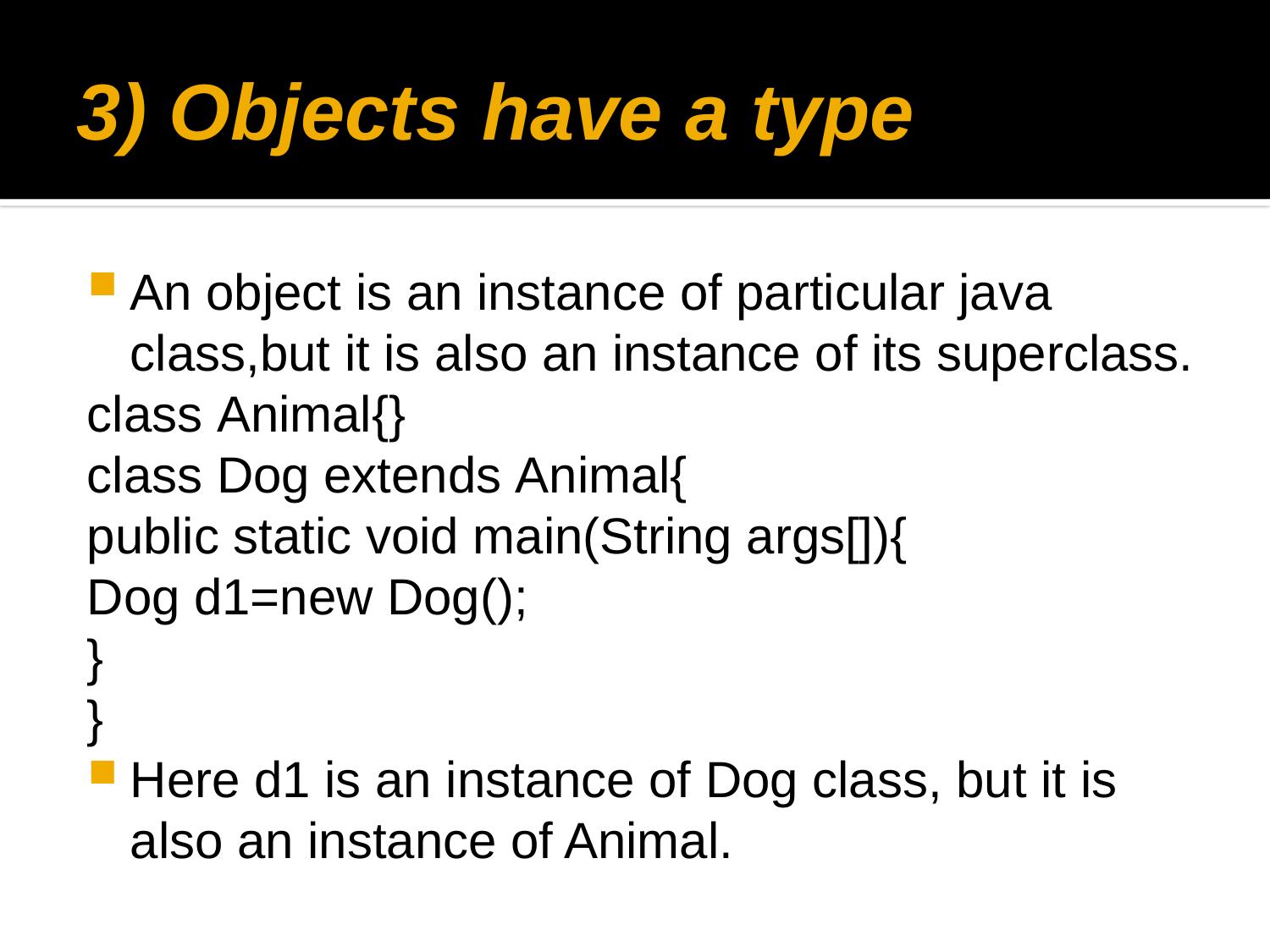

# 3) Objects have a type
An object is an instance of particular java class,but it is also an instance of its superclass.
class Animal{}
class Dog extends Animal{
public static void main(String args[]){
Dog d1=new Dog();
}
}
Here d1 is an instance of Dog class, but it is also an instance of Animal.